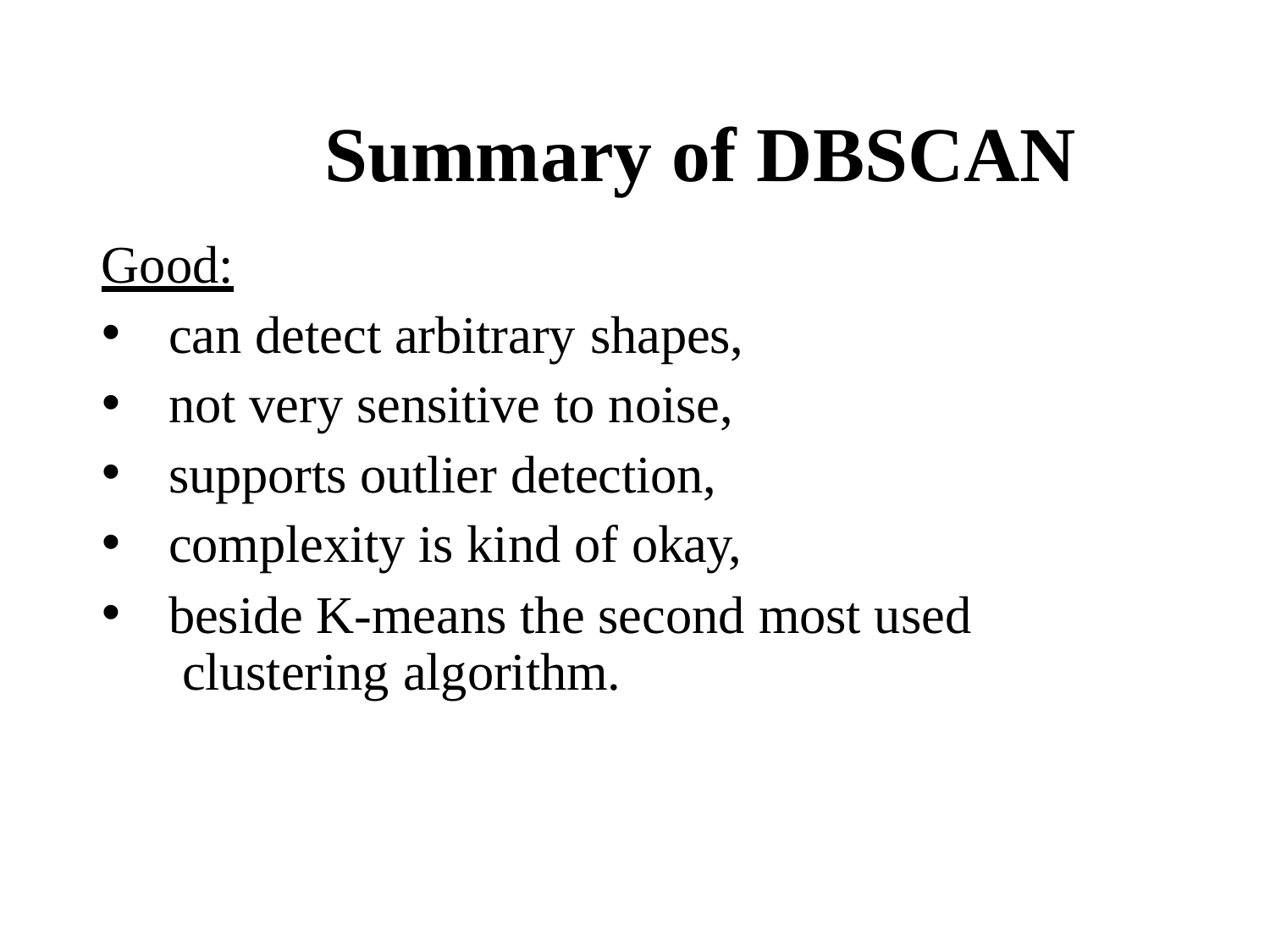

# Summary of DBSCAN
Good:
can detect arbitrary shapes,
not very sensitive to noise,
supports outlier detection,
complexity is kind of okay,
beside K-means the second most used  clustering algorithm.